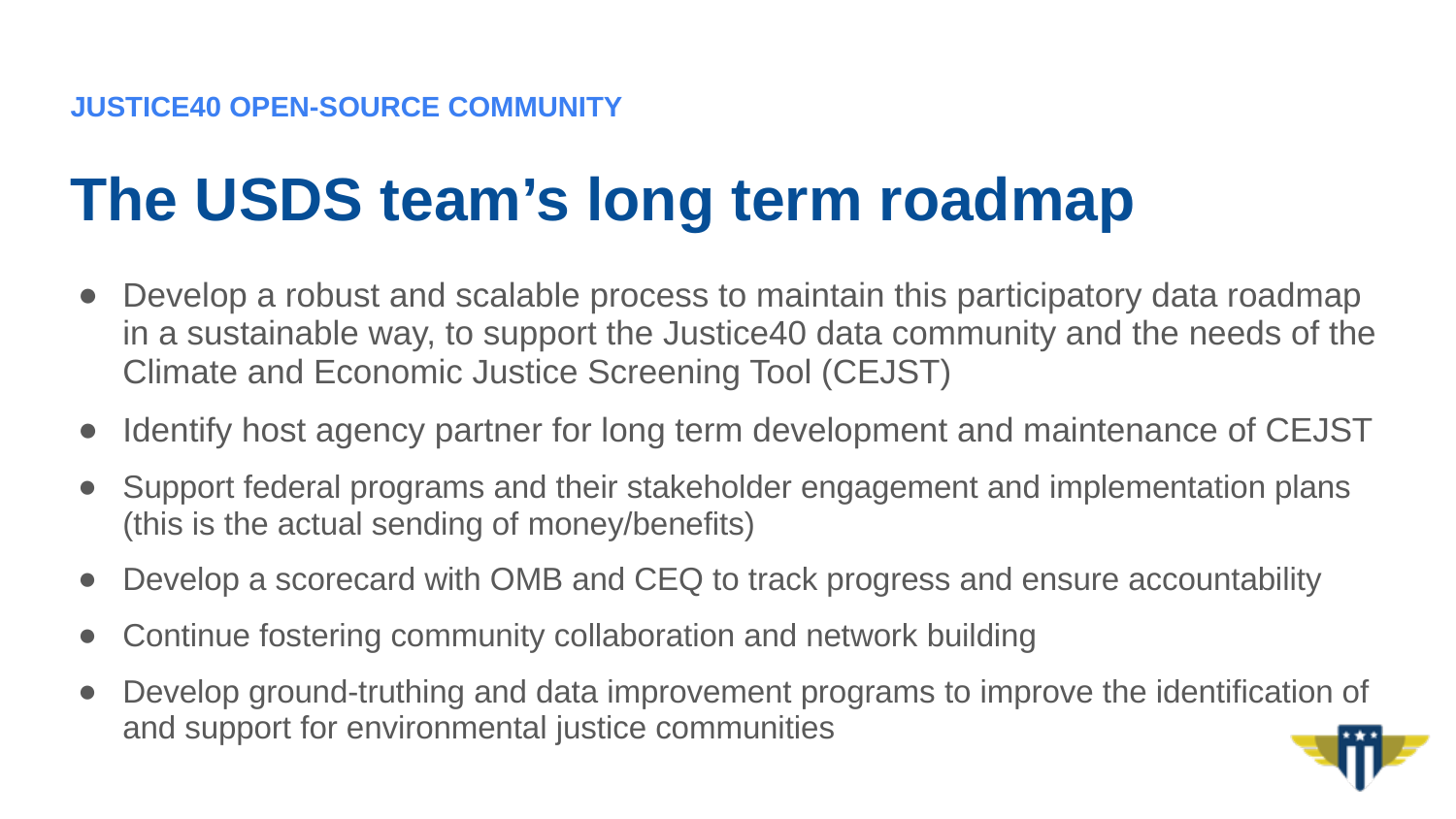

JUSTICE40 OPEN-SOURCE COMMUNITY
# The USDS team’s long term roadmap
Develop a robust and scalable process to maintain this participatory data roadmap in a sustainable way, to support the Justice40 data community and the needs of the Climate and Economic Justice Screening Tool (CEJST)
Identify host agency partner for long term development and maintenance of CEJST
Support federal programs and their stakeholder engagement and implementation plans (this is the actual sending of money/benefits)
Develop a scorecard with OMB and CEQ to track progress and ensure accountability
Continue fostering community collaboration and network building
Develop ground-truthing and data improvement programs to improve the identification of and support for environmental justice communities